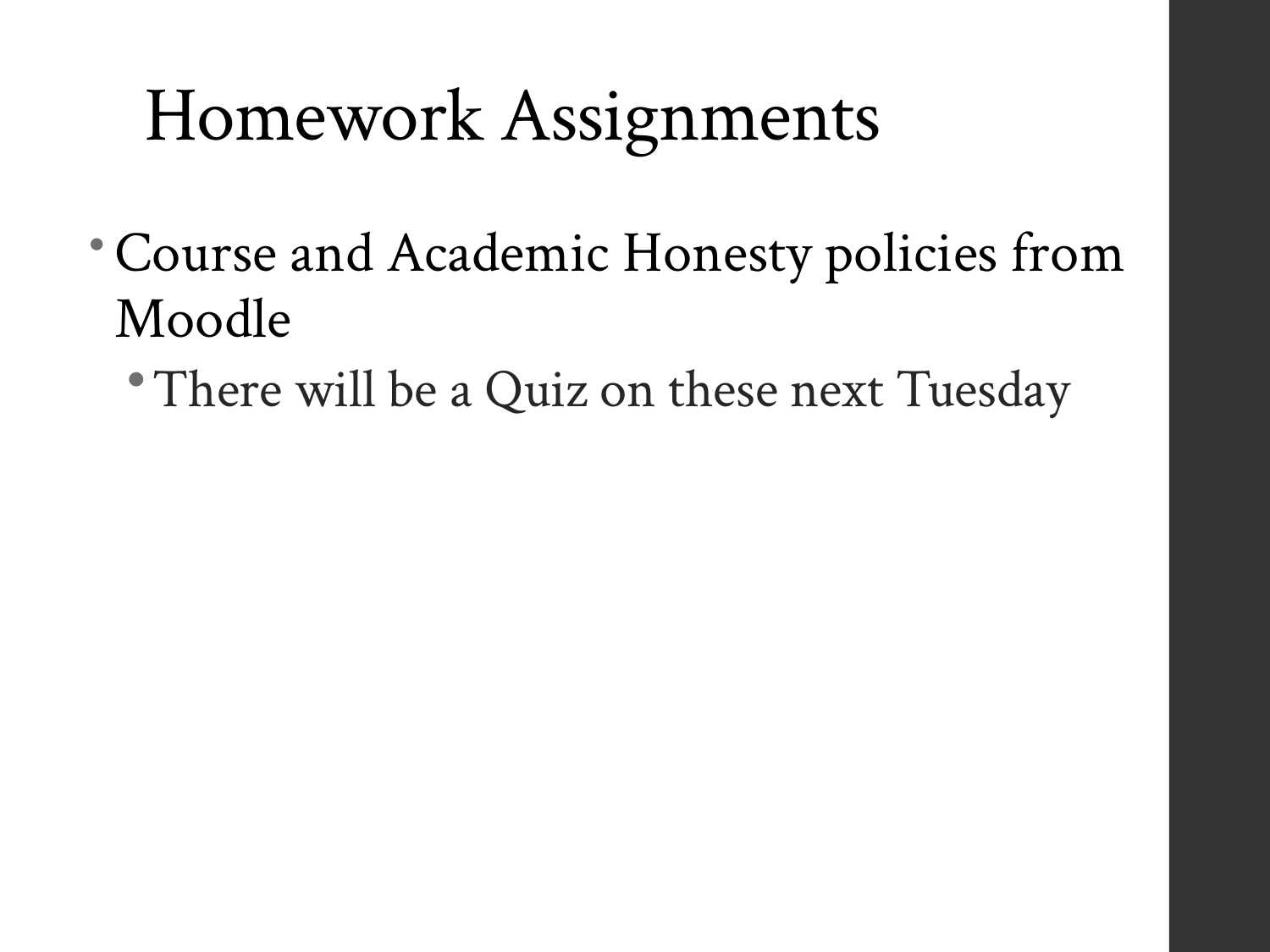

# Homework Assignments
Course and Academic Honesty policies from Moodle
There will be a Quiz on these next Tuesday